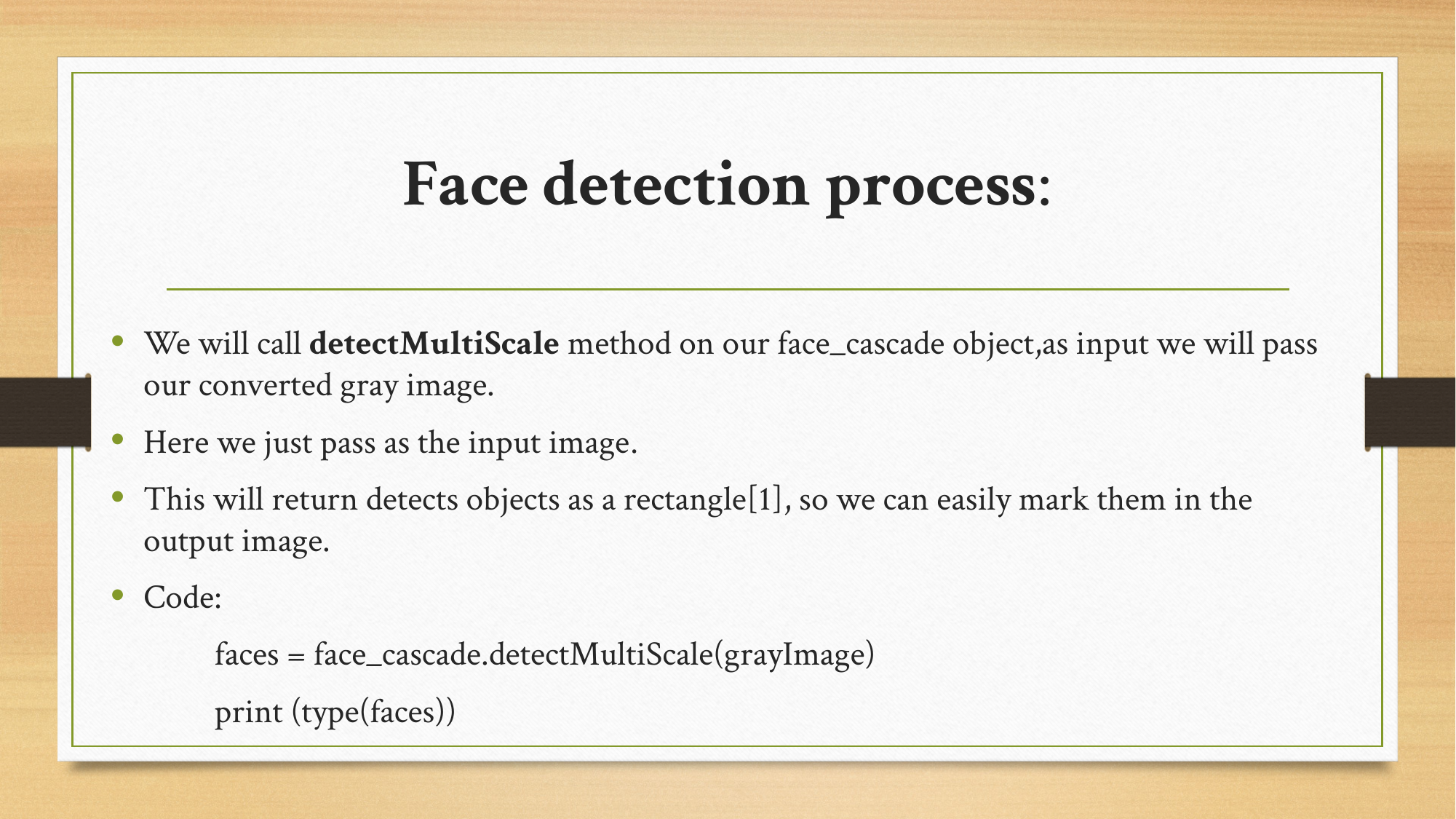

# Face detection process:

We will call detectMultiScale method on our face_cascade object,as input we will pass our converted gray image.
Here we just pass as the input image.
This will return detects objects as a rectangle[1], so we can easily mark them in the output image.
Code:
	faces = face_cascade.detectMultiScale(grayImage)
	print (type(faces))